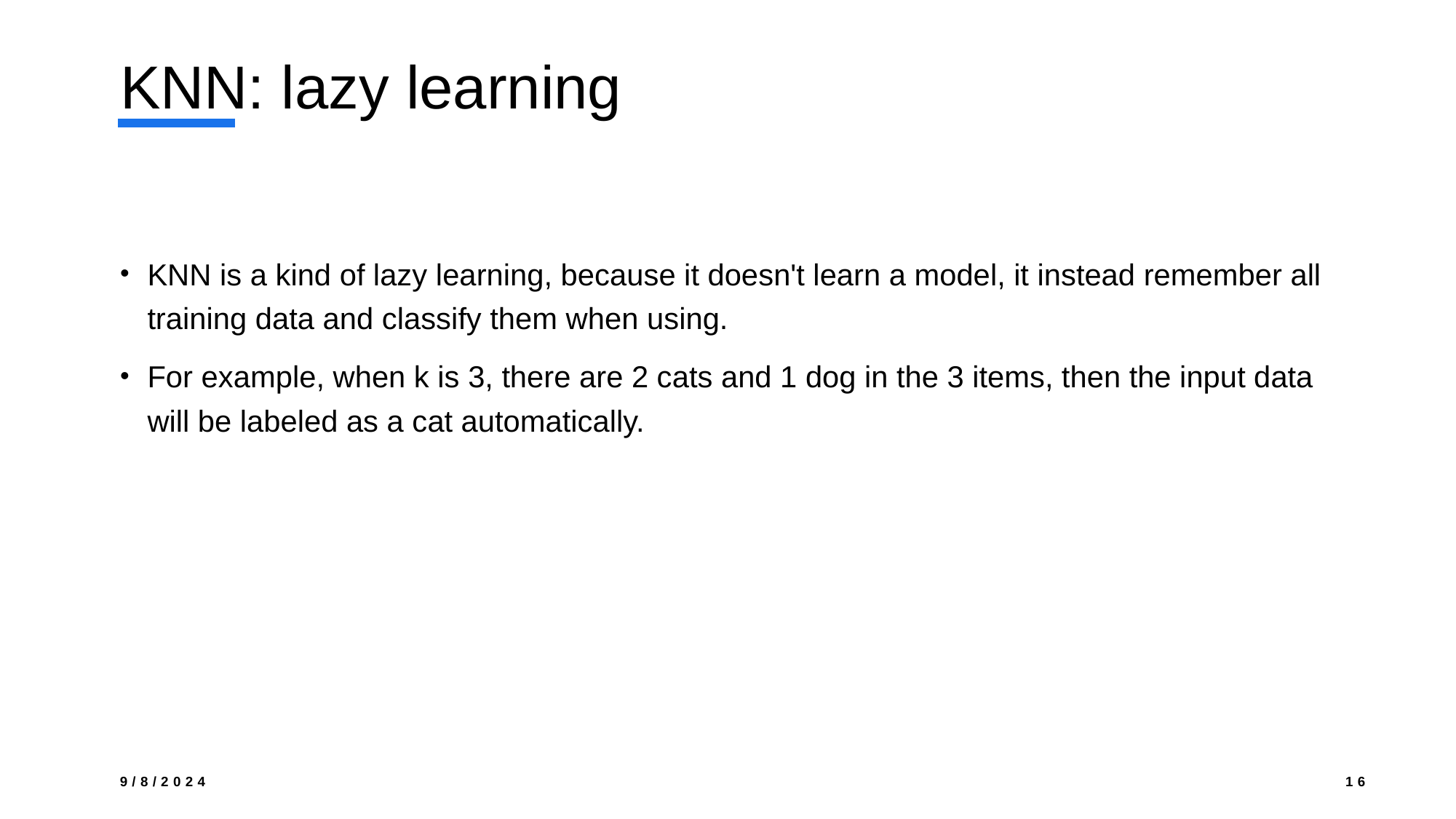

# KNN: lazy learning
KNN is a kind of lazy learning, because it doesn't learn a model, it instead remember all training data and classify them when using.
For example, when k is 3, there are 2 cats and 1 dog in the 3 items, then the input data will be labeled as a cat automatically.
9/8/2024

16